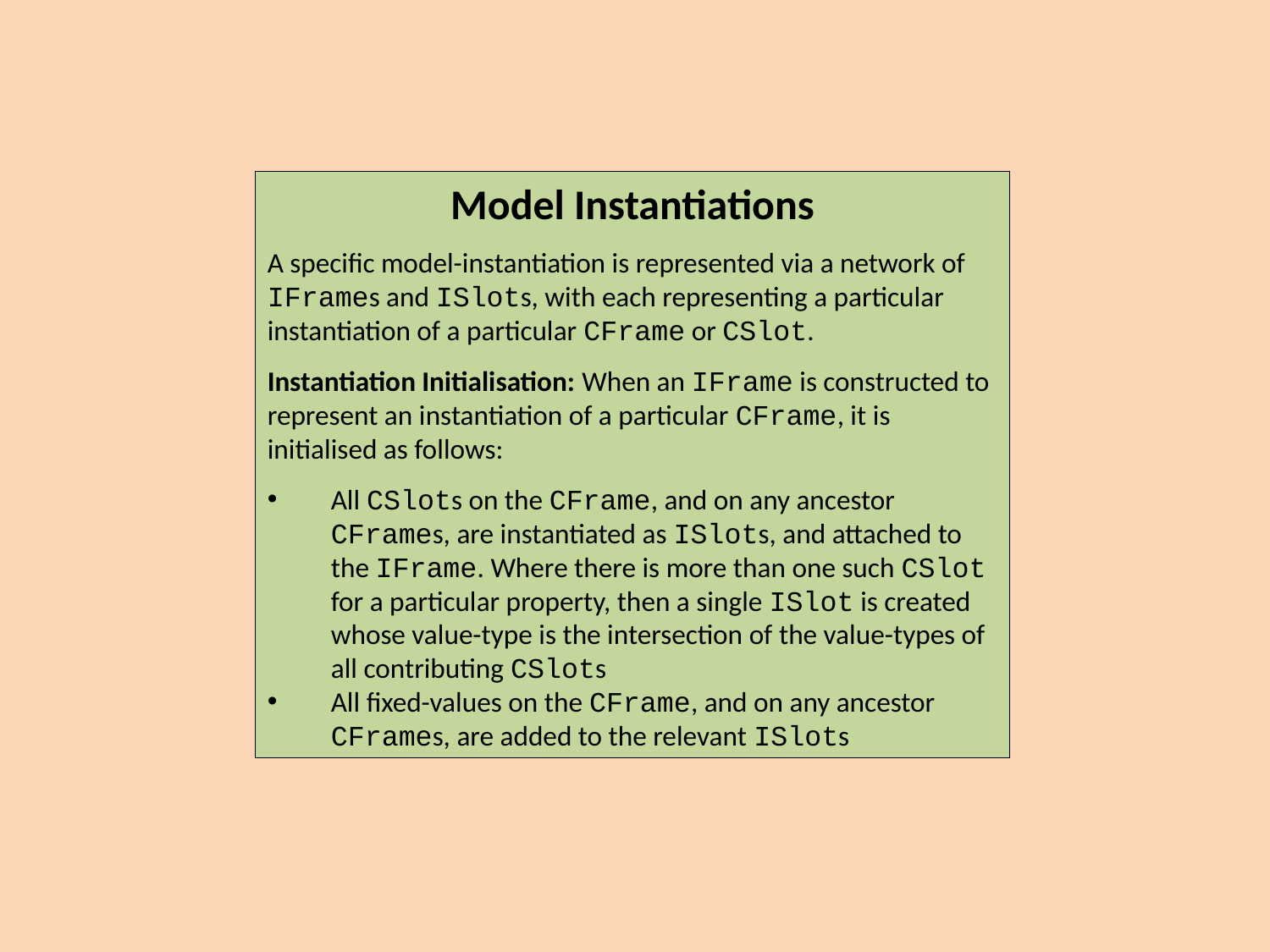

Model Instantiations

A specific model-instantiation is represented via a network of IFrames and ISlots, with each representing a particular instantiation of a particular CFrame or CSlot.

Instantiation Initialisation: When an IFrame is constructed to represent an instantiation of a particular CFrame, it is initialised as follows:

All CSlots on the CFrame, and on any ancestor CFrames, are instantiated as ISlots, and attached to the IFrame. Where there is more than one such CSlot for a particular property, then a single ISlot is created whose value-type is the intersection of the value-types of all contributing CSlots
All fixed-values on the CFrame, and on any ancestor CFrames, are added to the relevant ISlots